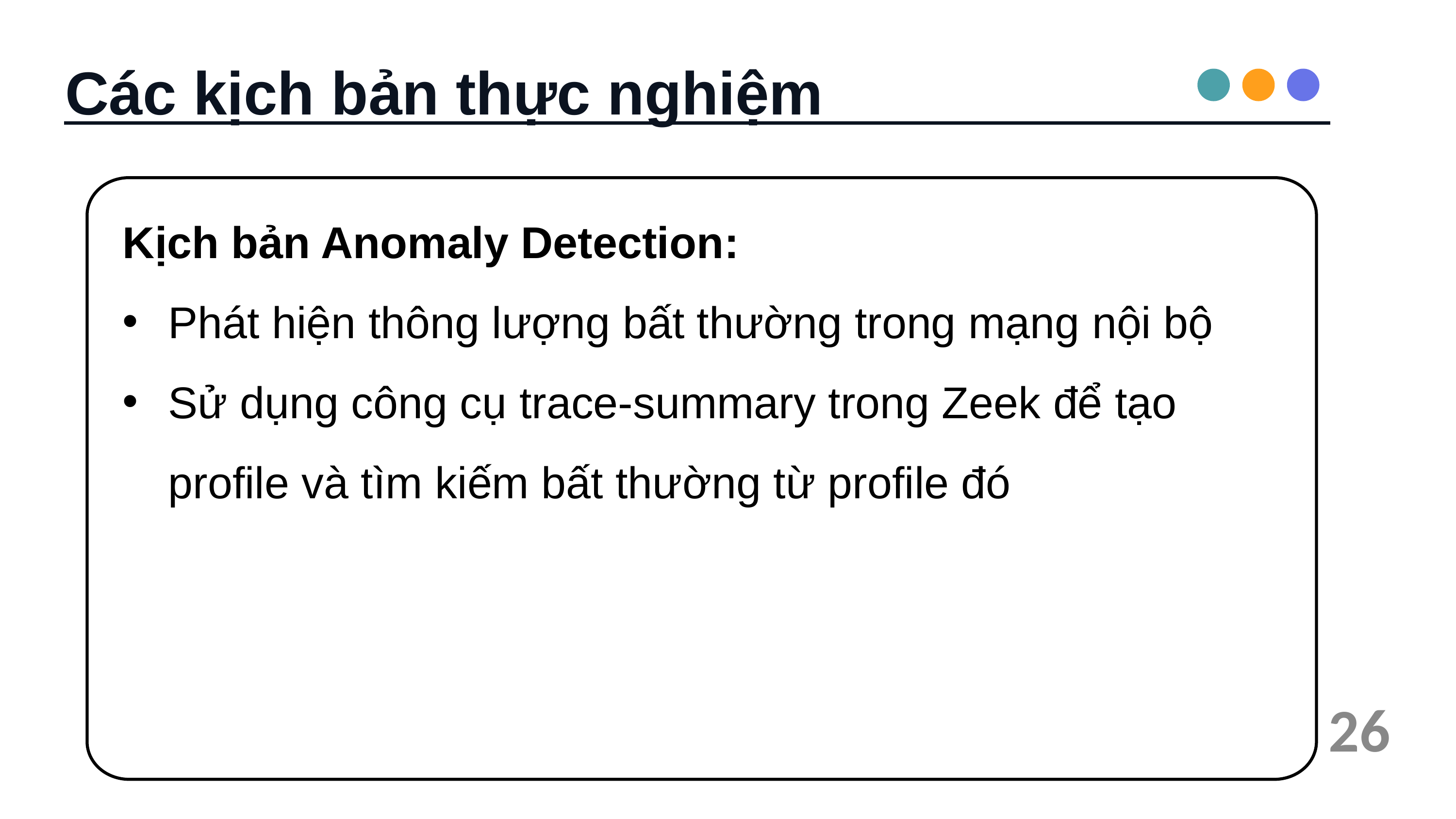

Các kịch bản thực nghiệm

Kịch bản Anomaly Detection:
Phát hiện thông lượng bất thường trong mạng nội bộ
Sử dụng công cụ trace-summary trong Zeek để tạo profile và tìm kiếm bất thường từ profile đó
26